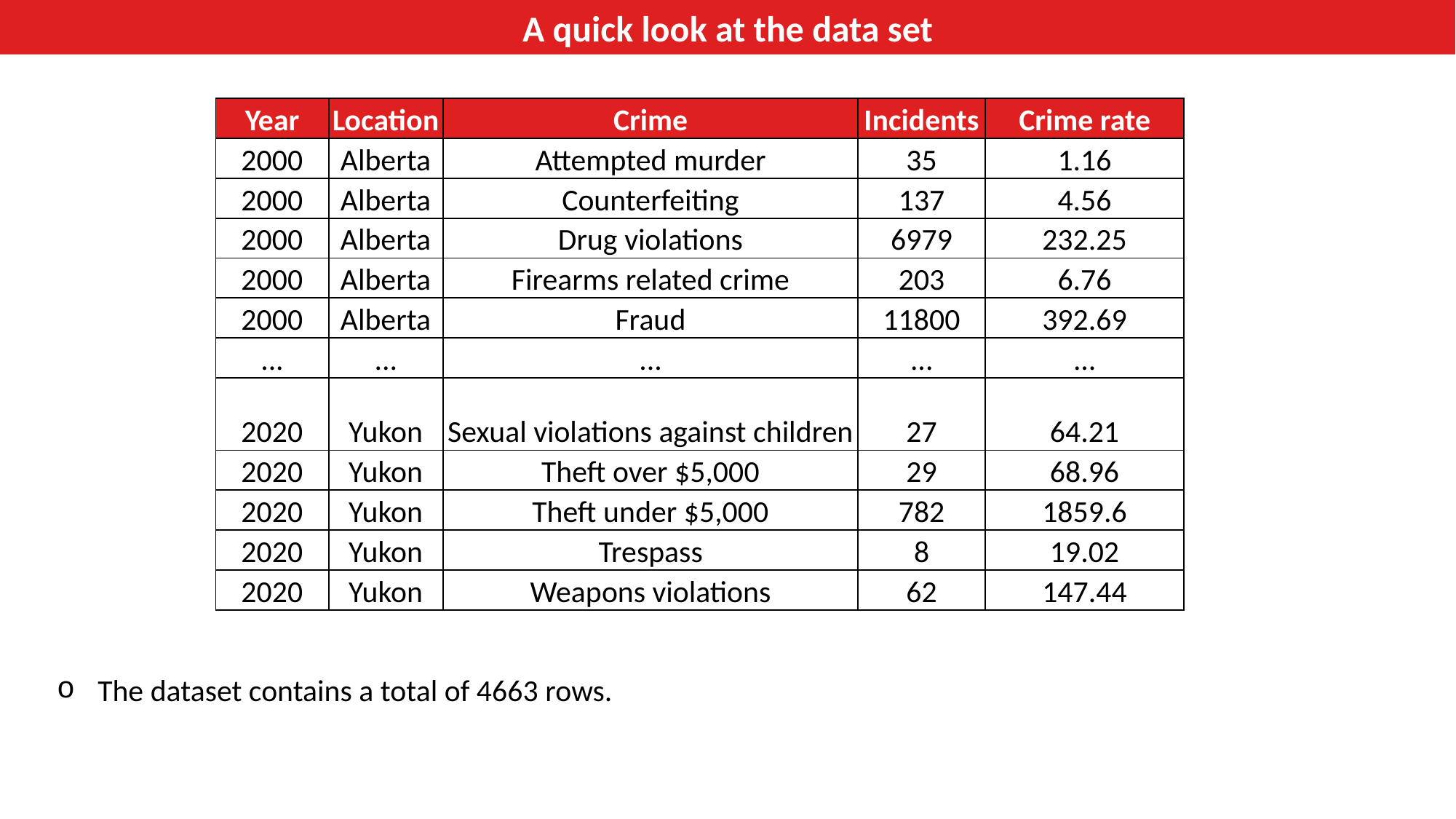

A quick look at the data set
| Year | Location | Crime | Incidents | Crime rate |
| --- | --- | --- | --- | --- |
| 2000 | Alberta | Attempted murder | 35 | 1.16 |
| 2000 | Alberta | Counterfeiting | 137 | 4.56 |
| 2000 | Alberta | Drug violations | 6979 | 232.25 |
| 2000 | Alberta | Firearms related crime | 203 | 6.76 |
| 2000 | Alberta | Fraud | 11800 | 392.69 |
| ... | ... | ... | ... | ... |
| 2020 | Yukon | Sexual violations against children | 27 | 64.21 |
| 2020 | Yukon | Theft over $5,000 | 29 | 68.96 |
| 2020 | Yukon | Theft under $5,000 | 782 | 1859.6 |
| 2020 | Yukon | Trespass | 8 | 19.02 |
| 2020 | Yukon | Weapons violations | 62 | 147.44 |
The dataset contains a total of 4663 rows.